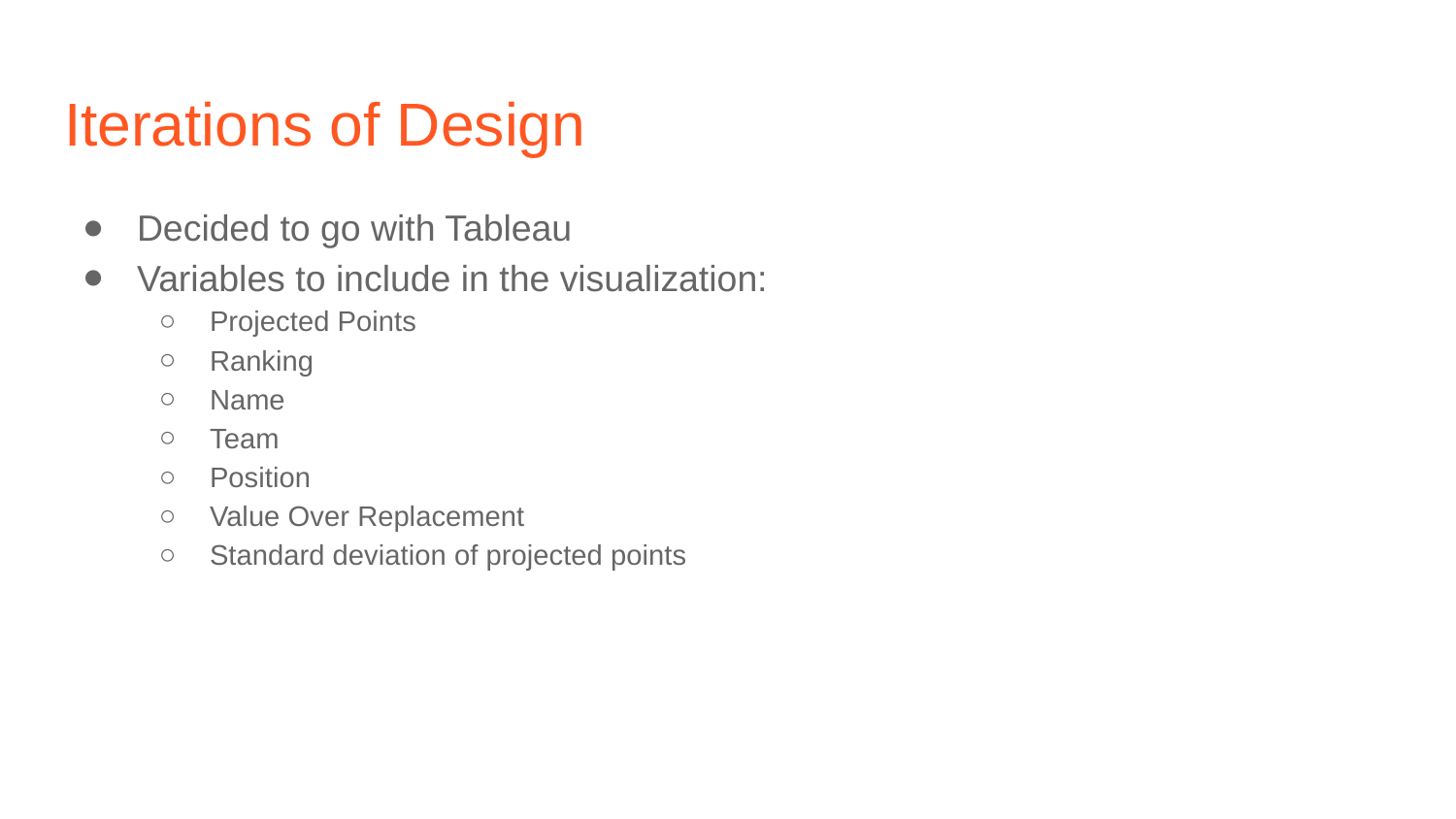

# Iterations of Design
Decided to go with Tableau
Variables to include in the visualization:
Projected Points
Ranking
Name
Team
Position
Value Over Replacement
Standard deviation of projected points